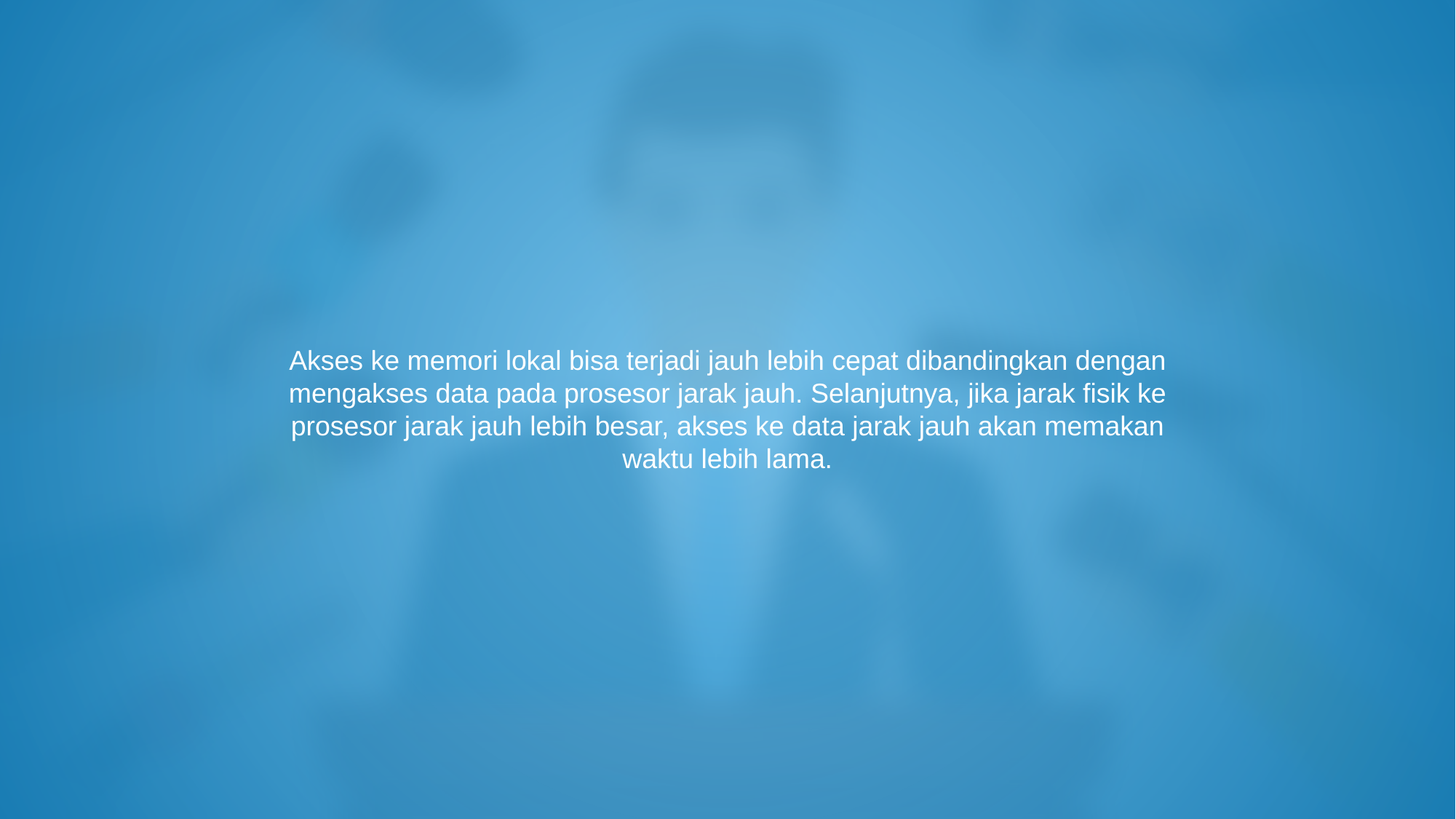

Akses ke memori lokal bisa terjadi jauh lebih cepat dibandingkan dengan mengakses data pada prosesor jarak jauh. Selanjutnya, jika jarak fisik ke prosesor jarak jauh lebih besar, akses ke data jarak jauh akan memakan waktu lebih lama.